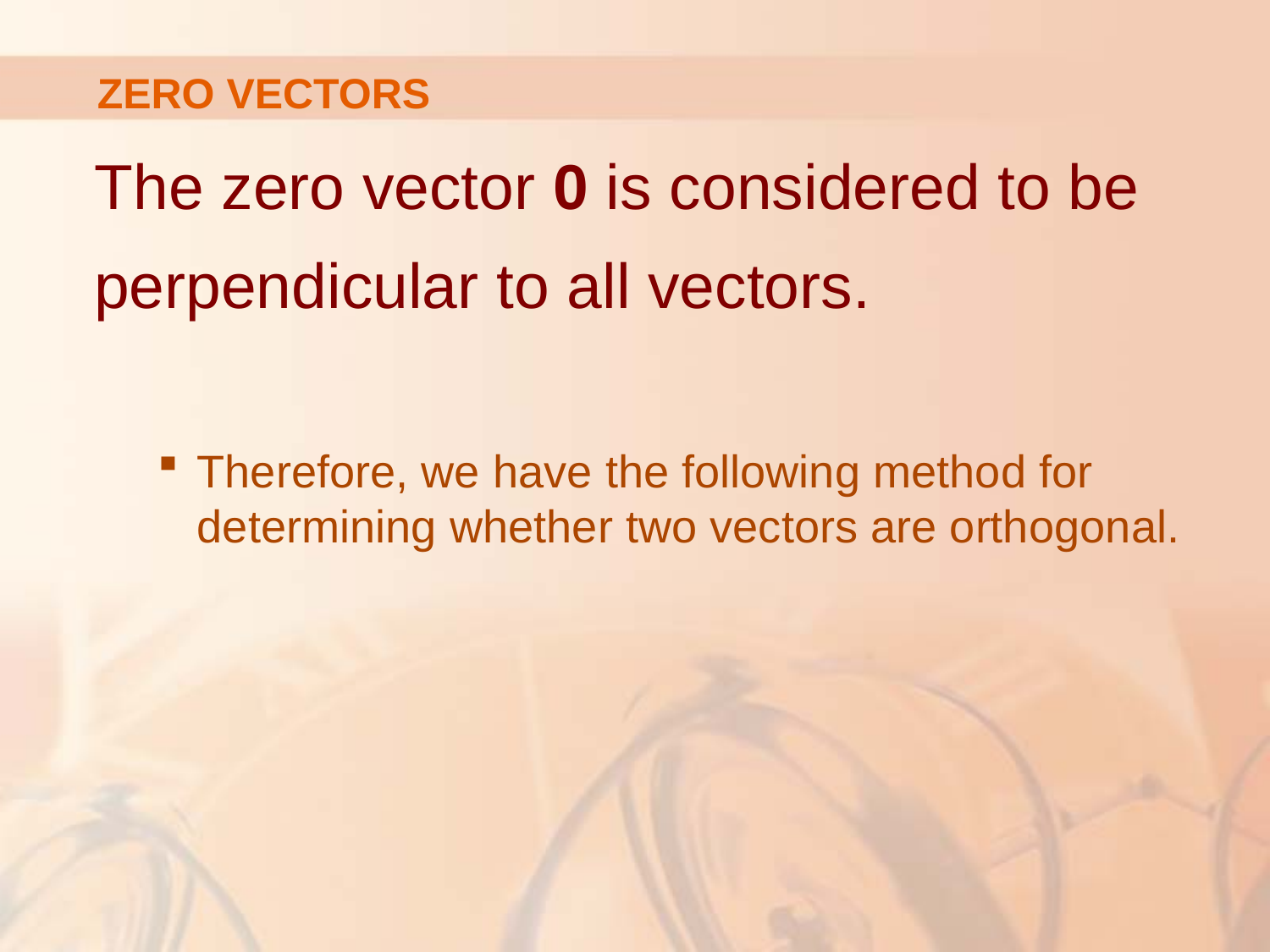

# ZERO VECTORS
The zero vector 0 is considered to be perpendicular to all vectors.

Therefore, we have the following method for determining whether two vectors are orthogonal.